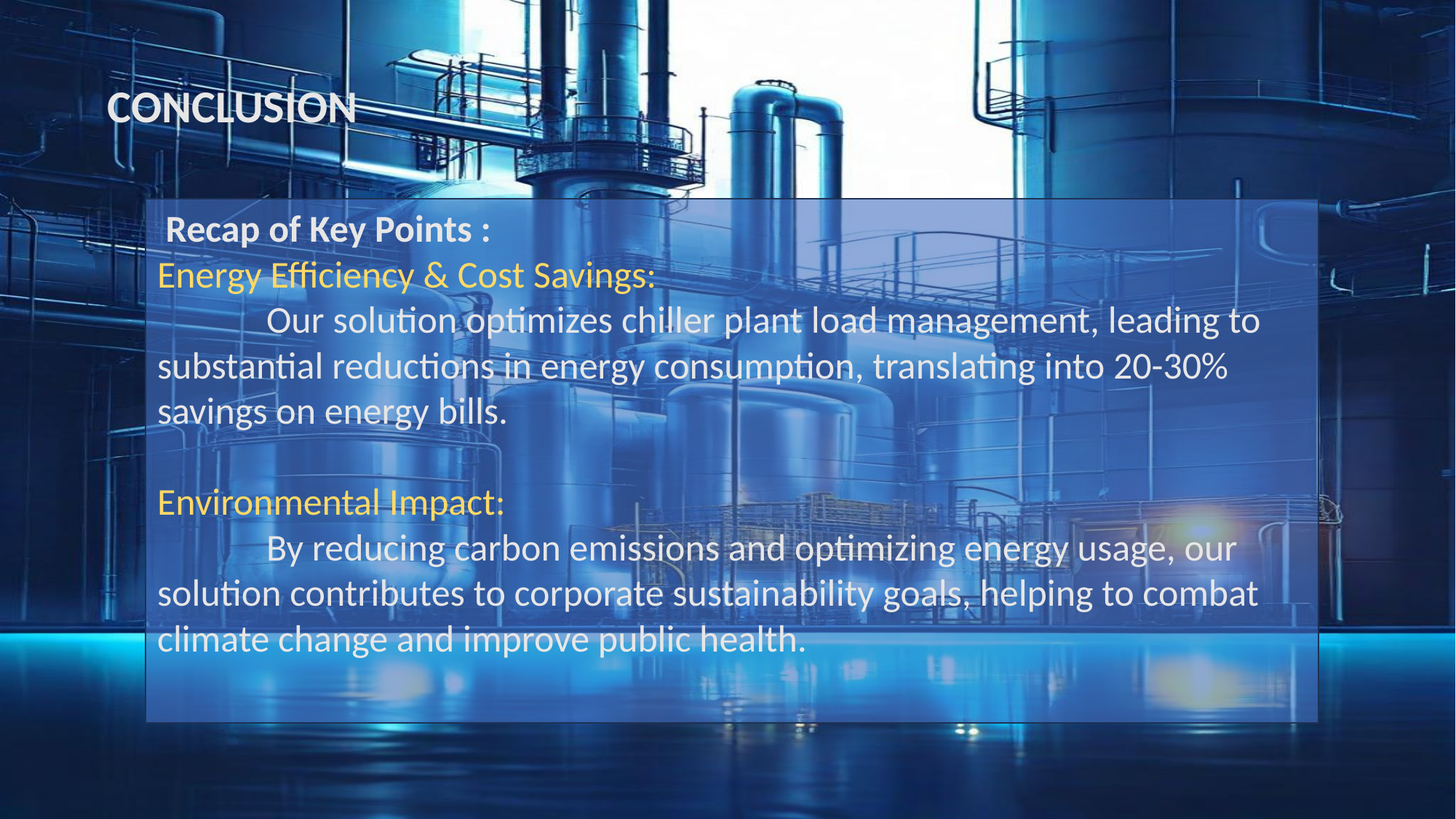

CONCLUSION

 Recap of Key Points :
Energy Efficiency & Cost Savings:
	Our solution optimizes chiller plant load management, leading to substantial reductions in energy consumption, translating into 20-30% savings on energy bills.

Environmental Impact:
	By reducing carbon emissions and optimizing energy usage, our solution contributes to corporate sustainability goals, helping to combat climate change and improve public health.